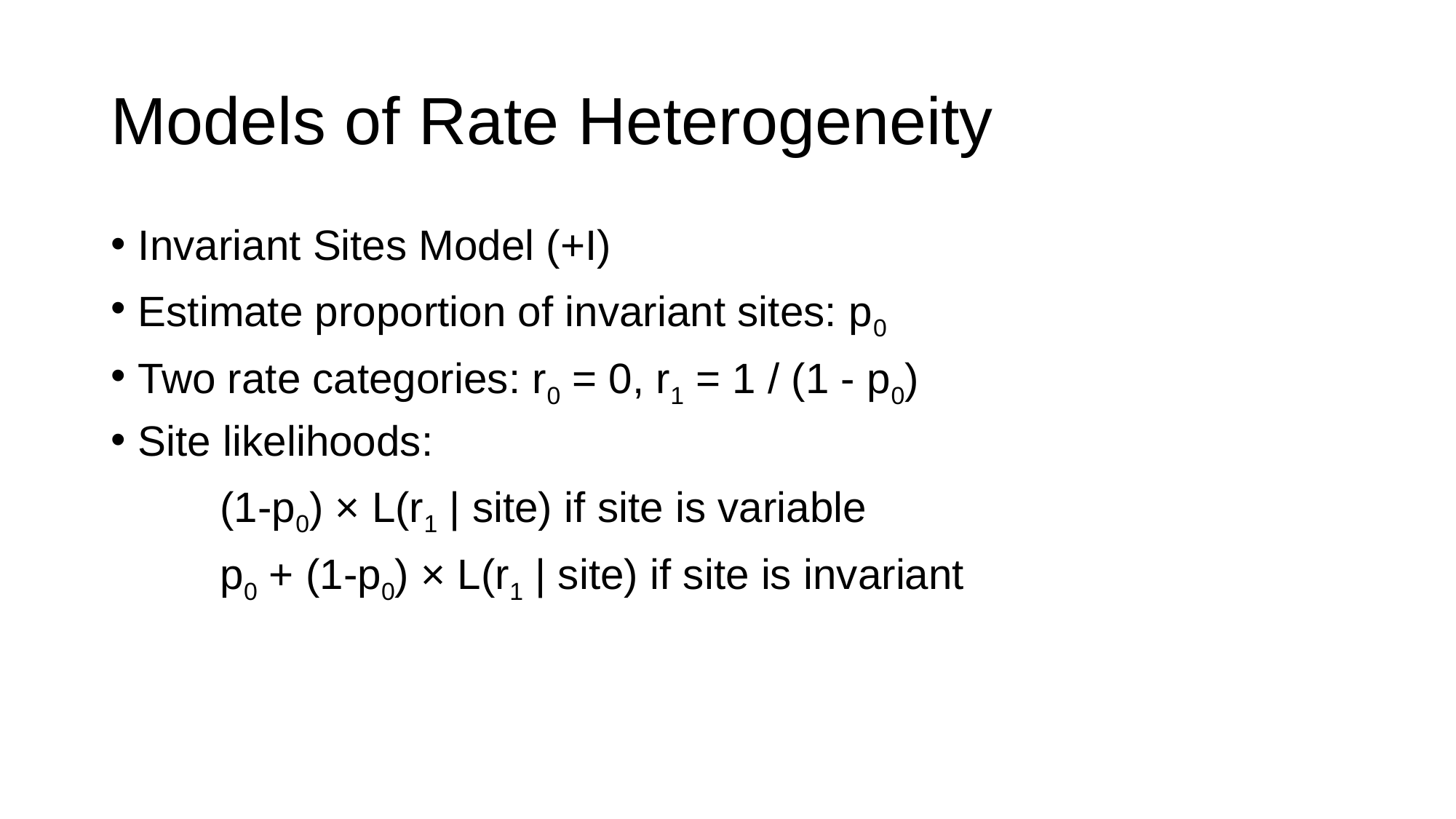

# Models of Rate Heterogeneity
Invariant Sites Model (+I)
Estimate proportion of invariant sites: p0
Two rate categories: r0 = 0, r1 = 1 / (1 - p0)
Site likelihoods:
	(1-p0) × L(r1 | site) if site is variable
	p0 + (1-p0) × L(r1 | site) if site is invariant